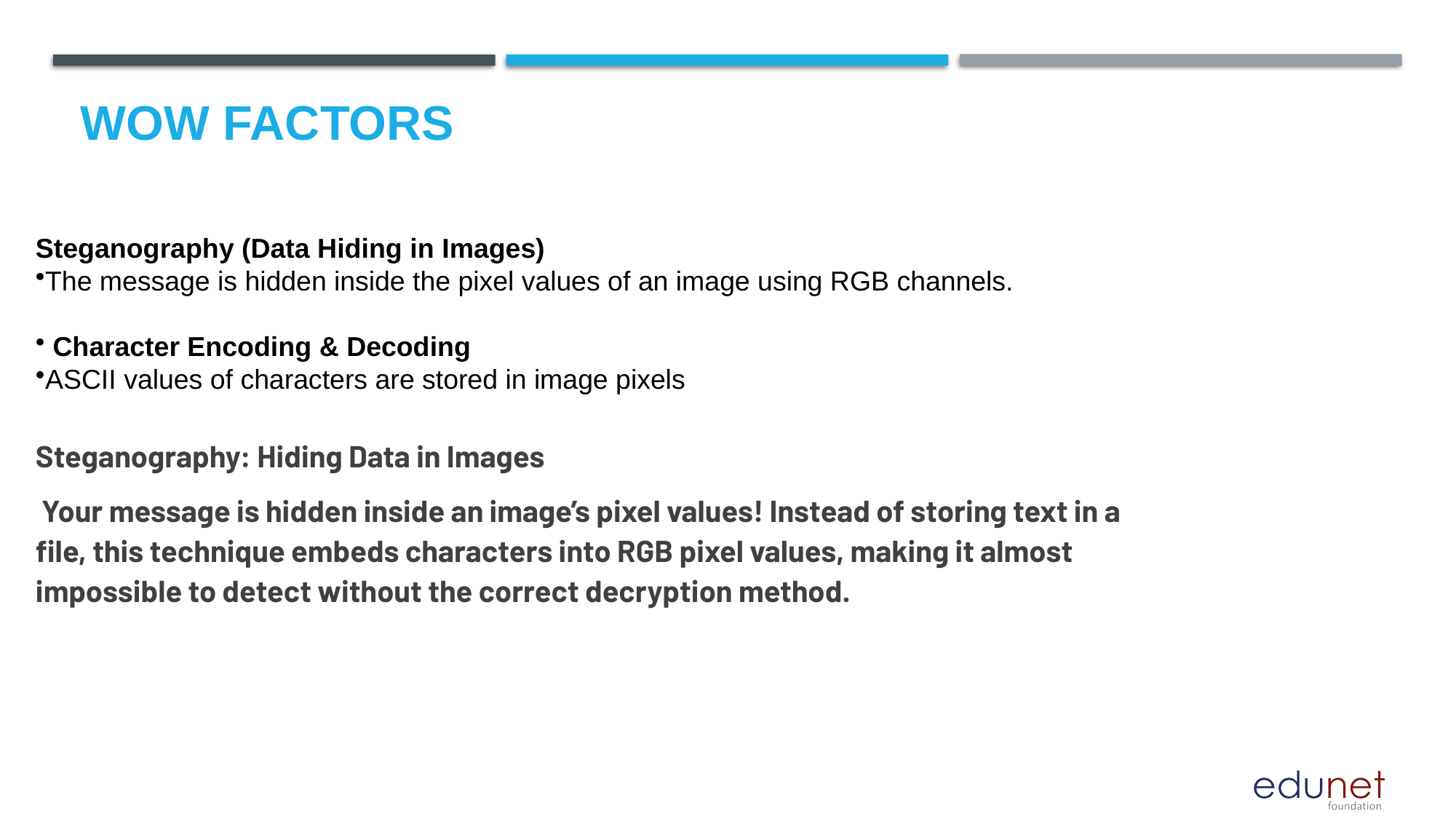

Steganography (Data Hiding in Images)
The message is hidden inside the pixel values of an image using RGB channels.

 Character Encoding & Decoding
ASCII values of characters are stored in image pixels

Steganography: Hiding Data in Images
 Your message is hidden inside an image’s pixel values! Instead of storing text in a file, this technique embeds characters into RGB pixel values, making it almost impossible to detect without the correct decryption method.

# Wow factors